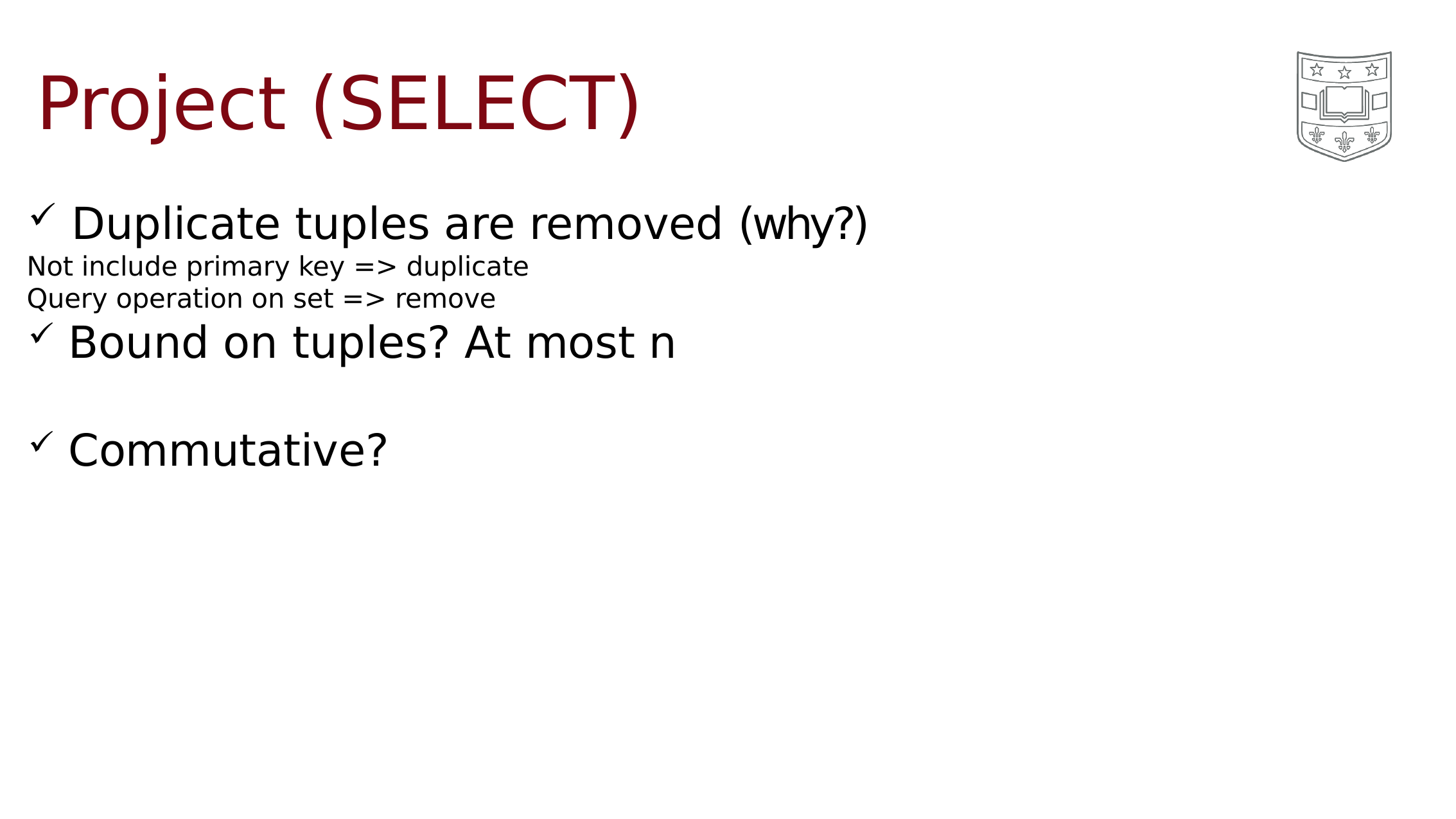

# Project (SELECT)
Duplicate tuples are removed (why?)
Not include primary key => duplicate
Query operation on set => remove
Bound on tuples? At most n

Commutative?